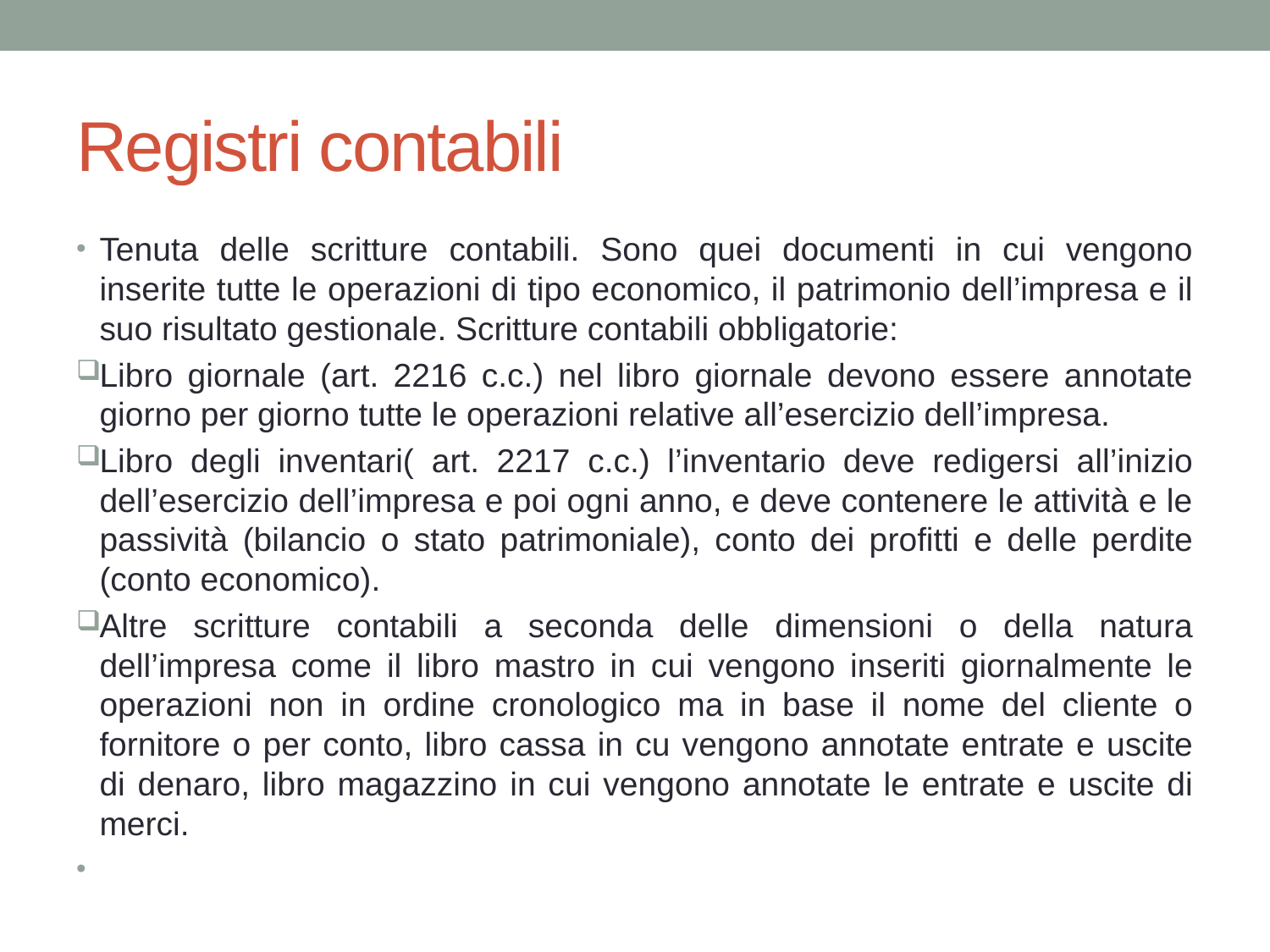

# Registri contabili
Tenuta delle scritture contabili. Sono quei documenti in cui vengono inserite tutte le operazioni di tipo economico, il patrimonio dell’impresa e il suo risultato gestionale. Scritture contabili obbligatorie:
Libro giornale (art. 2216 c.c.) nel libro giornale devono essere annotate giorno per giorno tutte le operazioni relative all’esercizio dell’impresa.
Libro degli inventari( art. 2217 c.c.) l’inventario deve redigersi all’inizio dell’esercizio dell’impresa e poi ogni anno, e deve contenere le attività e le passività (bilancio o stato patrimoniale), conto dei profitti e delle perdite (conto economico).
Altre scritture contabili a seconda delle dimensioni o della natura dell’impresa come il libro mastro in cui vengono inseriti giornalmente le operazioni non in ordine cronologico ma in base il nome del cliente o fornitore o per conto, libro cassa in cu vengono annotate entrate e uscite di denaro, libro magazzino in cui vengono annotate le entrate e uscite di merci.